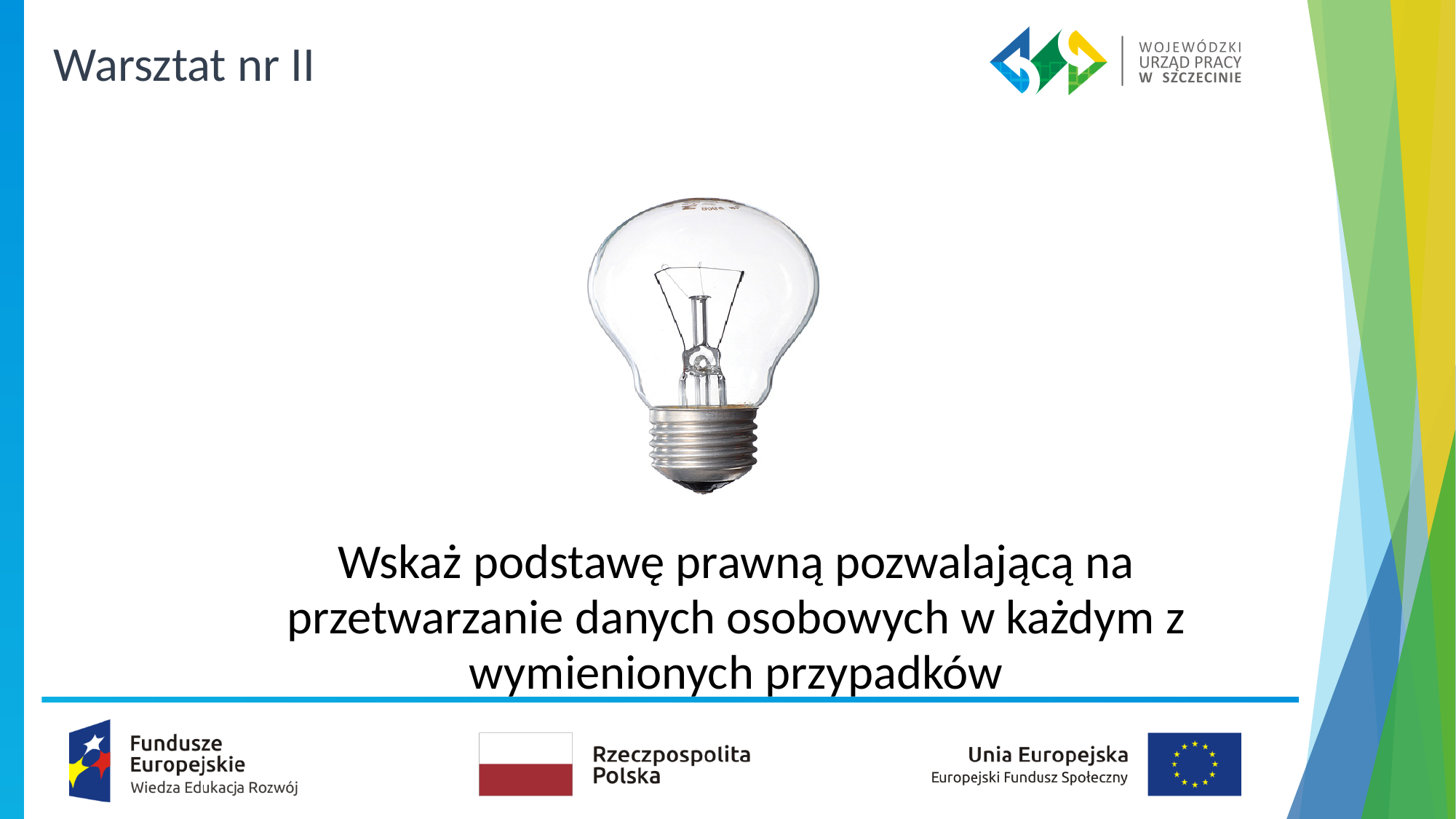

# Warsztat nr II
Wskaż podstawę prawną pozwalającą na przetwarzanie danych osobowych w każdym z wymienionych przypadków